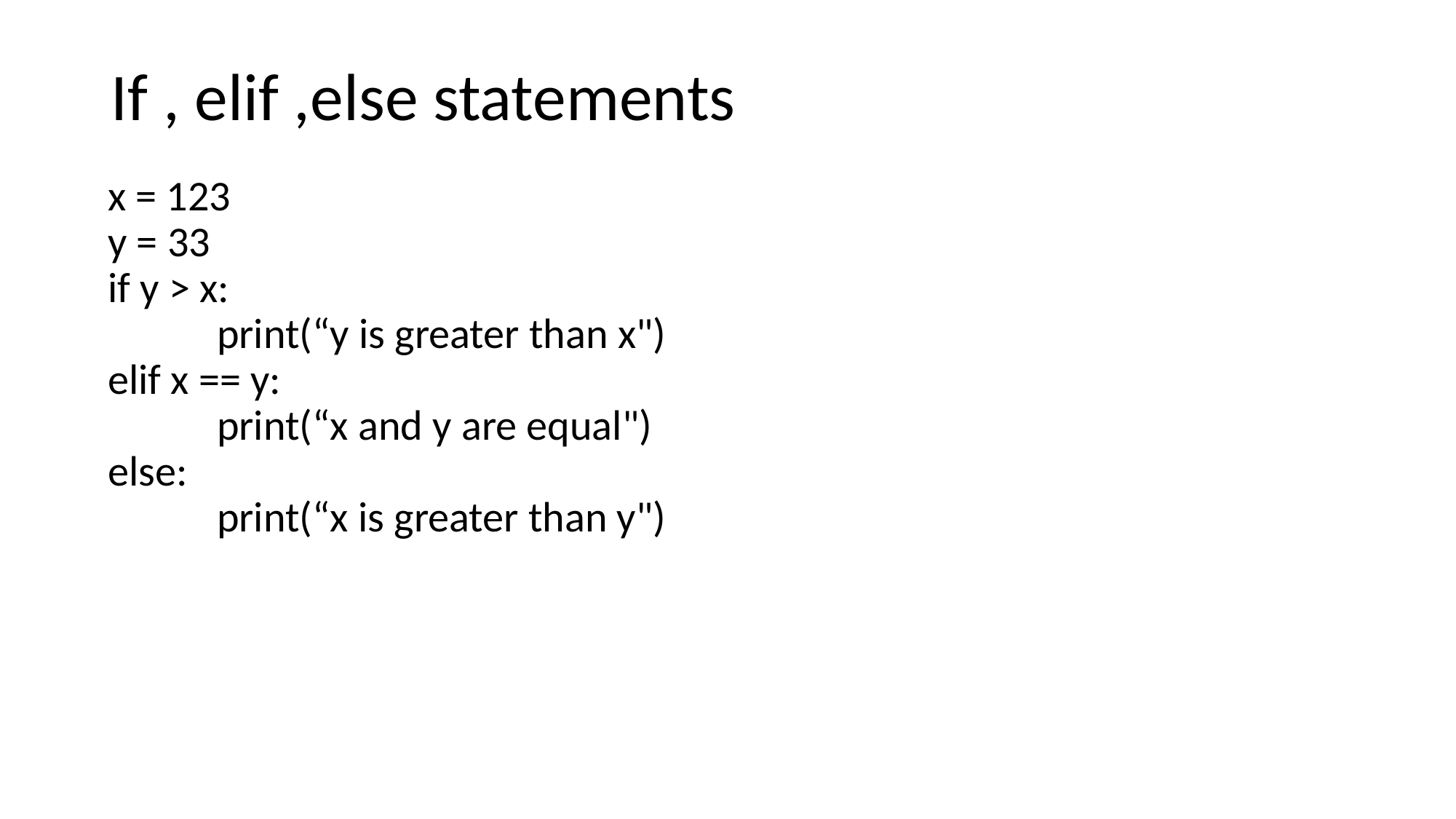

# If , elif ,else statements
x = 123
y = 33
if y > x:
 	print(“y is greater than x")
elif x == y:
 	print(“x and y are equal")
else:
	print(“x is greater than y")